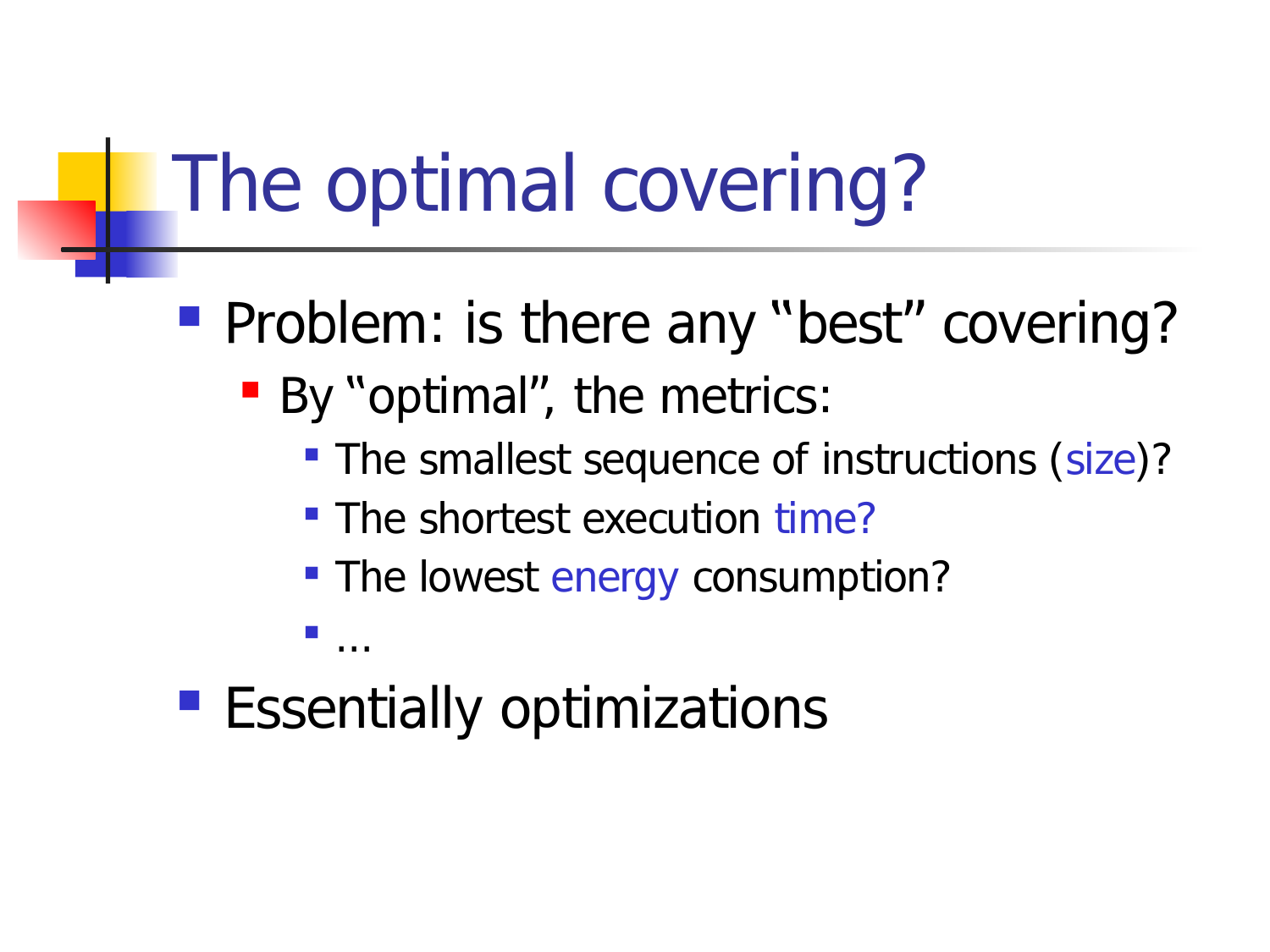

# The optimal covering?
Problem: is there any “best” covering?
By “optimal”, the metrics:
The smallest sequence of instructions (size)?
The shortest execution time?
The lowest energy consumption?
...
Essentially optimizations